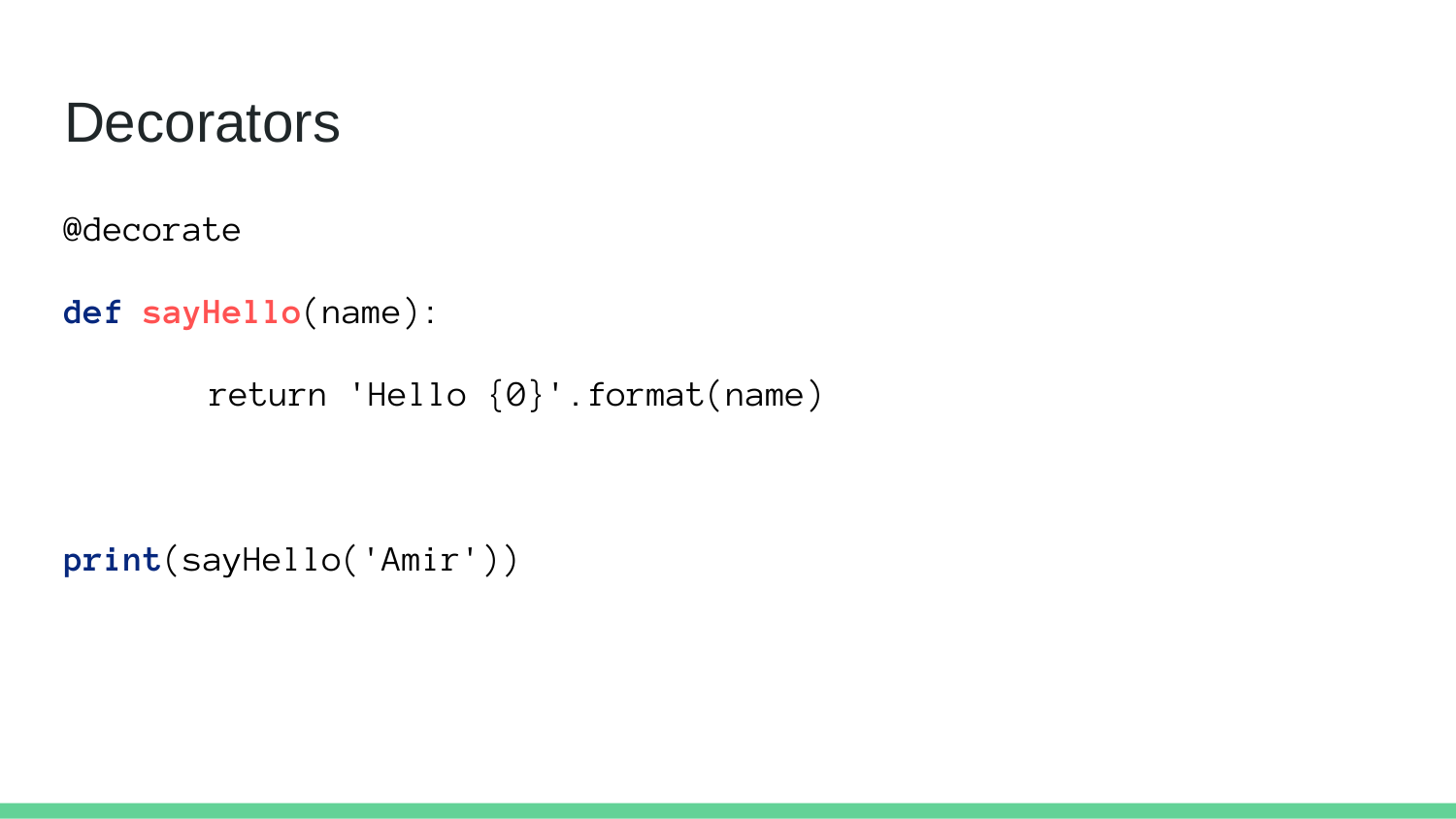

# Decorators
@decorate
def sayHello(name):
	return 'Hello {0}'.format(name)

print(sayHello('Amir'))